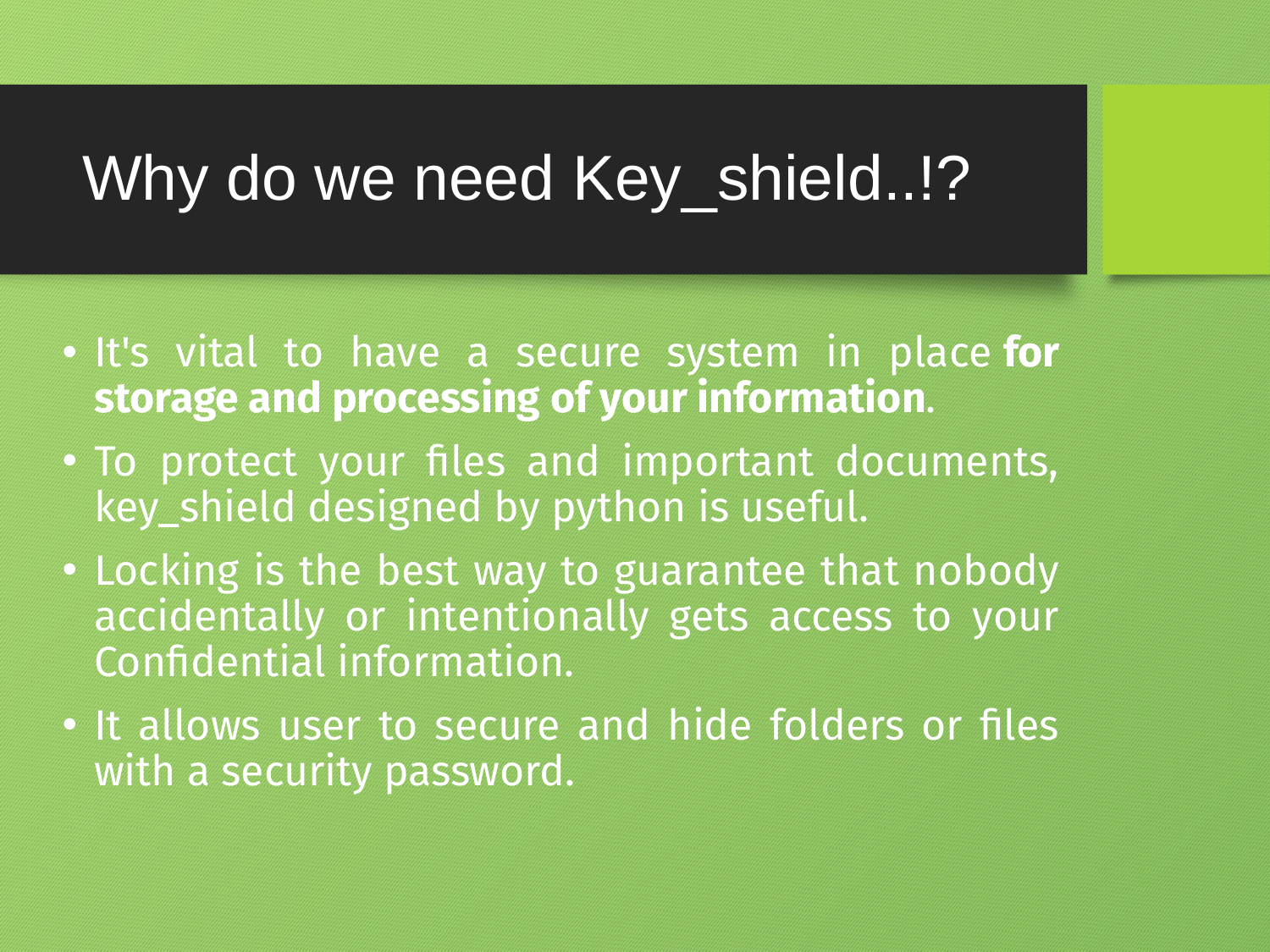

# Why do we need Key_shield..!?
It's vital to have a secure system in place for storage and processing of your information.
To protect your files and important documents, key_shield designed by python is useful.
Locking is the best way to guarantee that nobody accidentally or intentionally gets access to your Confidential information.
It allows user to secure and hide folders or files with a security password.